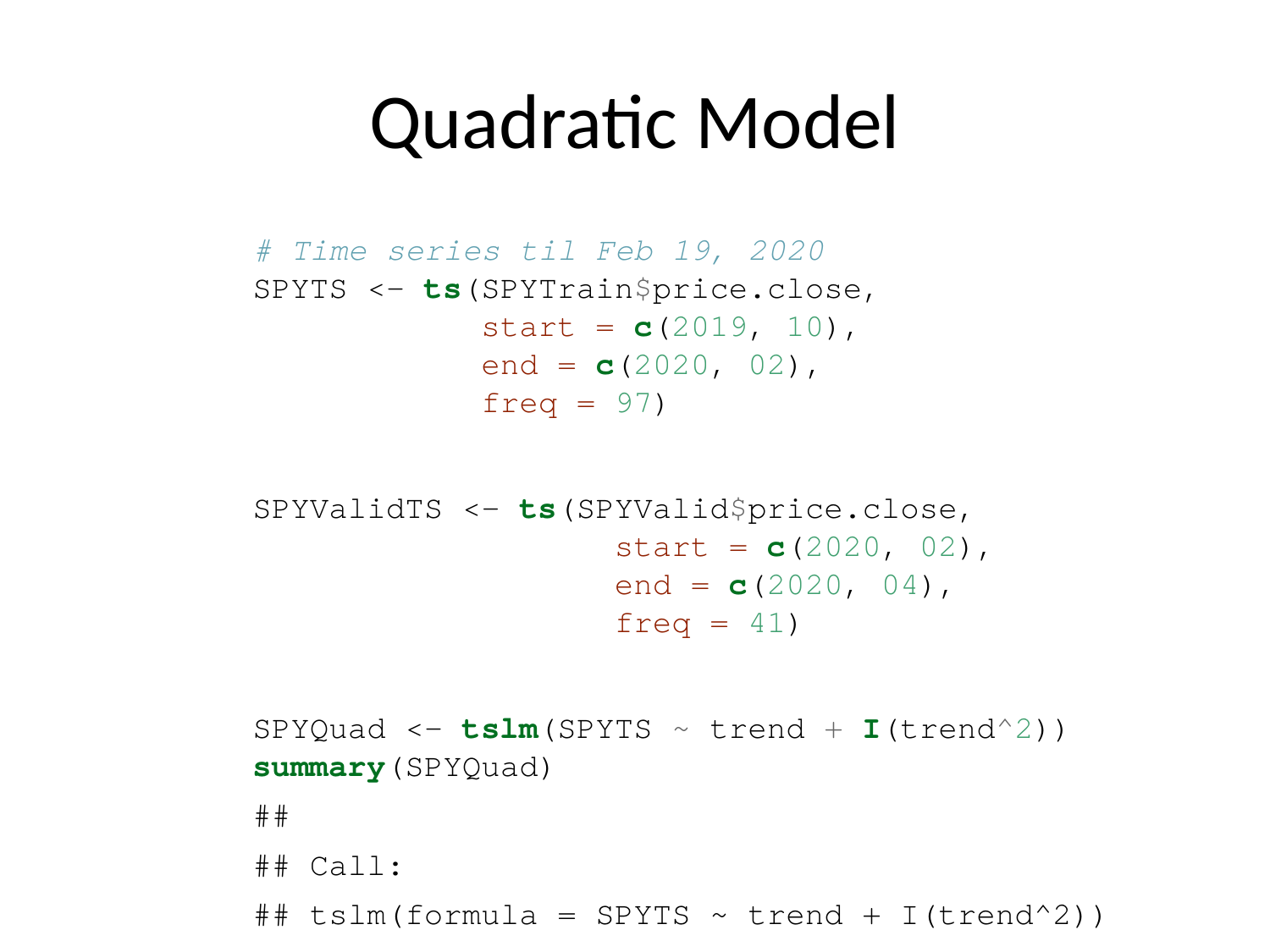

# Quadratic Model
# Time series til Feb 19, 2020 SPYTS <- ts(SPYTrain$price.close, start = c(2019, 10), end = c(2020, 02), freq = 97) SPYValidTS <- ts(SPYValid$price.close, start = c(2020, 02), end = c(2020, 04), freq = 41) SPYQuad <- tslm(SPYTS ~ trend + I(trend^2)) summary(SPYQuad)
##
## Call:
## tslm(formula = SPYTS ~ trend + I(trend^2))
##
## Residuals:
##    Min     1Q Median     3Q    Max
## -8.671 -0.991  0.447  1.521  4.593
##
## Coefficients:
##               Estimate Std. Error t value             Pr(>|t|)
## (Intercept) 292.212939   0.783588  372.92 < 0.0000000000000002 ***
## trend         0.608868   0.039745   15.32 < 0.0000000000000002 ***
## I(trend^2)   -0.001746   0.000423   -4.13             0.000084 ***
## ---
## Signif. codes:  0 '***' 0.001 '**' 0.01 '*' 0.05 '.' 0.1 ' ' 1
##
## Residual standard error: 2.42 on 87 degrees of freedom
## Multiple R-squared:  0.96,   Adjusted R-squared:  0.96
## F-statistic: 1.06e+03 on 2 and 87 DF,  p-value: <0.0000000000000002